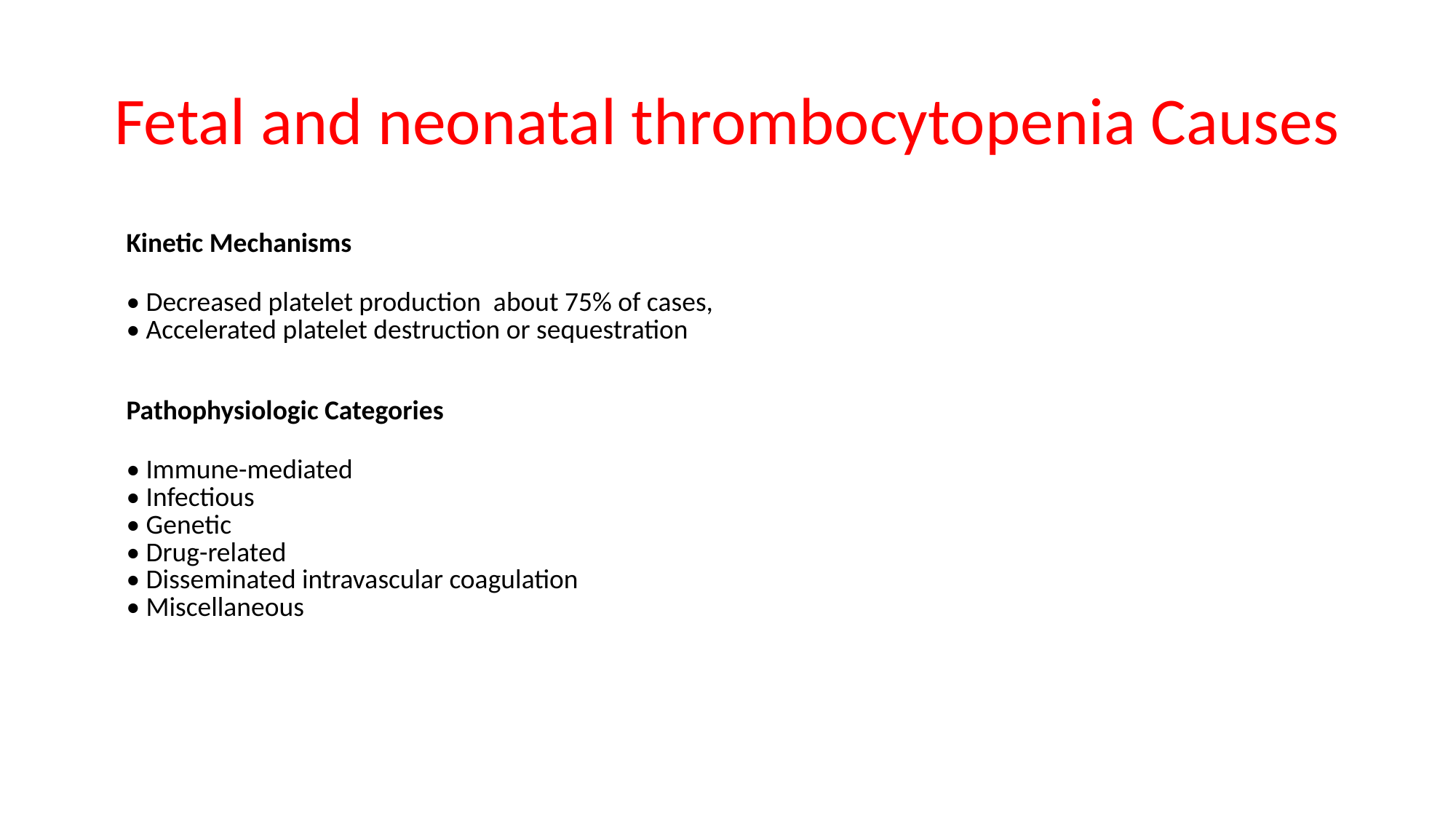

# Fetal and neonatal thrombocytopenia Causes
| Kinetic Mechanisms |
| --- |
| • Decreased platelet production about 75% of cases, • Accelerated platelet destruction or sequestration |
| Pathophysiologic Categories |
| • Immune-mediated • Infectious • Genetic • Drug-related • Disseminated intravascular coagulation • Miscellaneous |